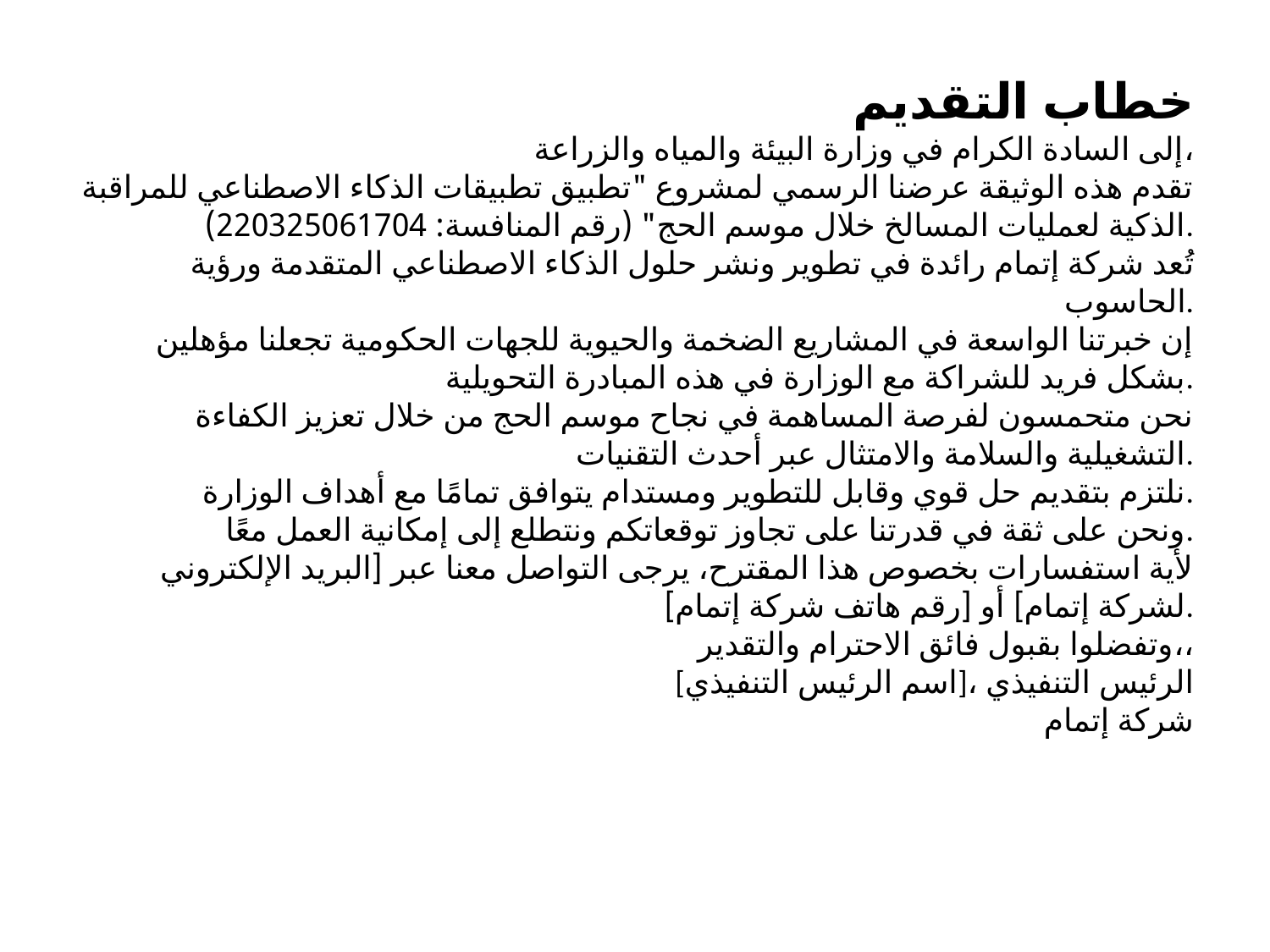

خطاب التقديم
إلى السادة الكرام في وزارة البيئة والمياه والزراعة،
تقدم هذه الوثيقة عرضنا الرسمي لمشروع "تطبيق تطبيقات الذكاء الاصطناعي للمراقبة الذكية لعمليات المسالخ خلال موسم الحج" (رقم المنافسة: 220325061704).
تُعد شركة إتمام رائدة في تطوير ونشر حلول الذكاء الاصطناعي المتقدمة ورؤية الحاسوب.
إن خبرتنا الواسعة في المشاريع الضخمة والحيوية للجهات الحكومية تجعلنا مؤهلين بشكل فريد للشراكة مع الوزارة في هذه المبادرة التحويلية.
نحن متحمسون لفرصة المساهمة في نجاح موسم الحج من خلال تعزيز الكفاءة التشغيلية والسلامة والامتثال عبر أحدث التقنيات.
نلتزم بتقديم حل قوي وقابل للتطوير ومستدام يتوافق تمامًا مع أهداف الوزارة.
ونحن على ثقة في قدرتنا على تجاوز توقعاتكم ونتطلع إلى إمكانية العمل معًا.
لأية استفسارات بخصوص هذا المقترح، يرجى التواصل معنا عبر [البريد الإلكتروني لشركة إتمام] أو [رقم هاتف شركة إتمام].
وتفضلوا بقبول فائق الاحترام والتقدير،،
[اسم الرئيس التنفيذي]، الرئيس التنفيذي
شركة إتمام